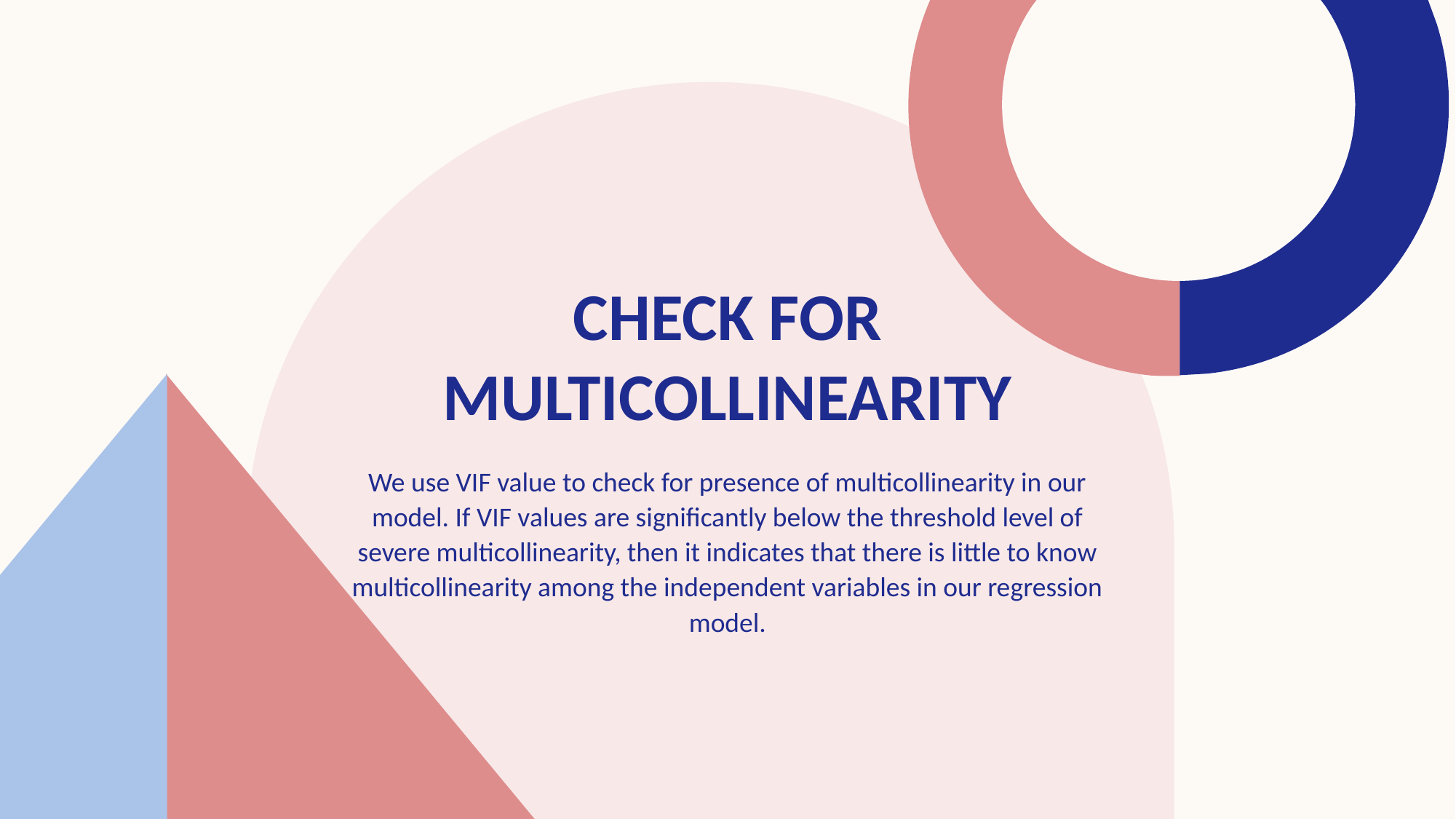

# Check for Multicollinearity
We use VIF value to check for presence of multicollinearity in our model. If VIF values are significantly below the threshold level of severe multicollinearity, then it indicates that there is little to know multicollinearity among the independent variables in our regression model.